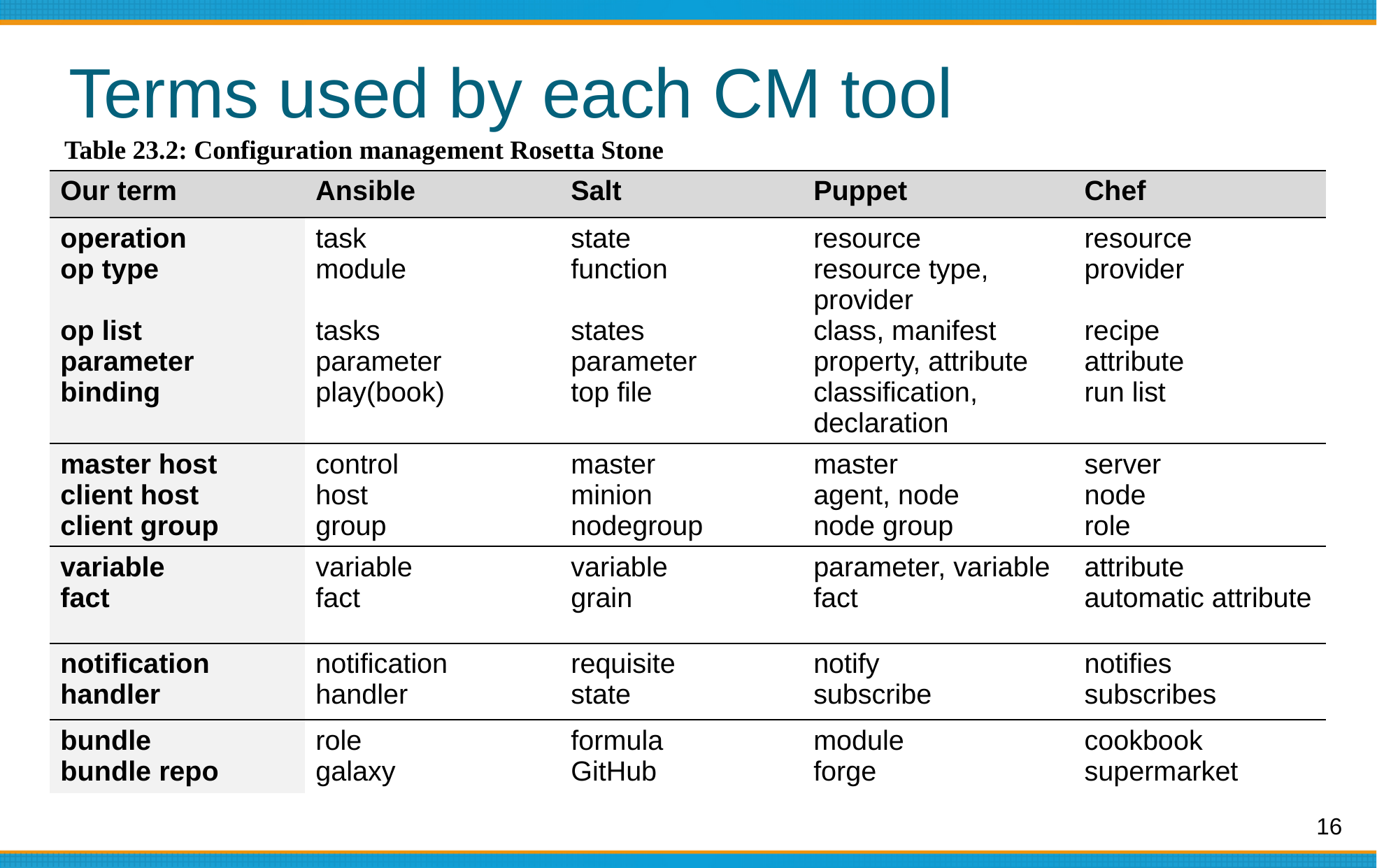

# Terms used by each CM tool
Table 23.2: Configuration management Rosetta Stone
| Our term | Ansible | Salt | Puppet | Chef |
| --- | --- | --- | --- | --- |
| operation op type op list parameter binding | task module tasks parameter play(book) | state function states parameter top file | resource resource type, provider class, manifest property, attribute classification, declaration | resource provider recipe attribute run list |
| master host client host client group | control host group | master minion nodegroup | master agent, node node group | server node role |
| variable fact | variable fact | variable grain | parameter, variable fact | attribute automatic attribute |
| notification handler | notification handler | requisite state | notify subscribe | notifies subscribes |
| bundle bundle repo | role galaxy | formula GitHub | module forge | cookbook supermarket |
16